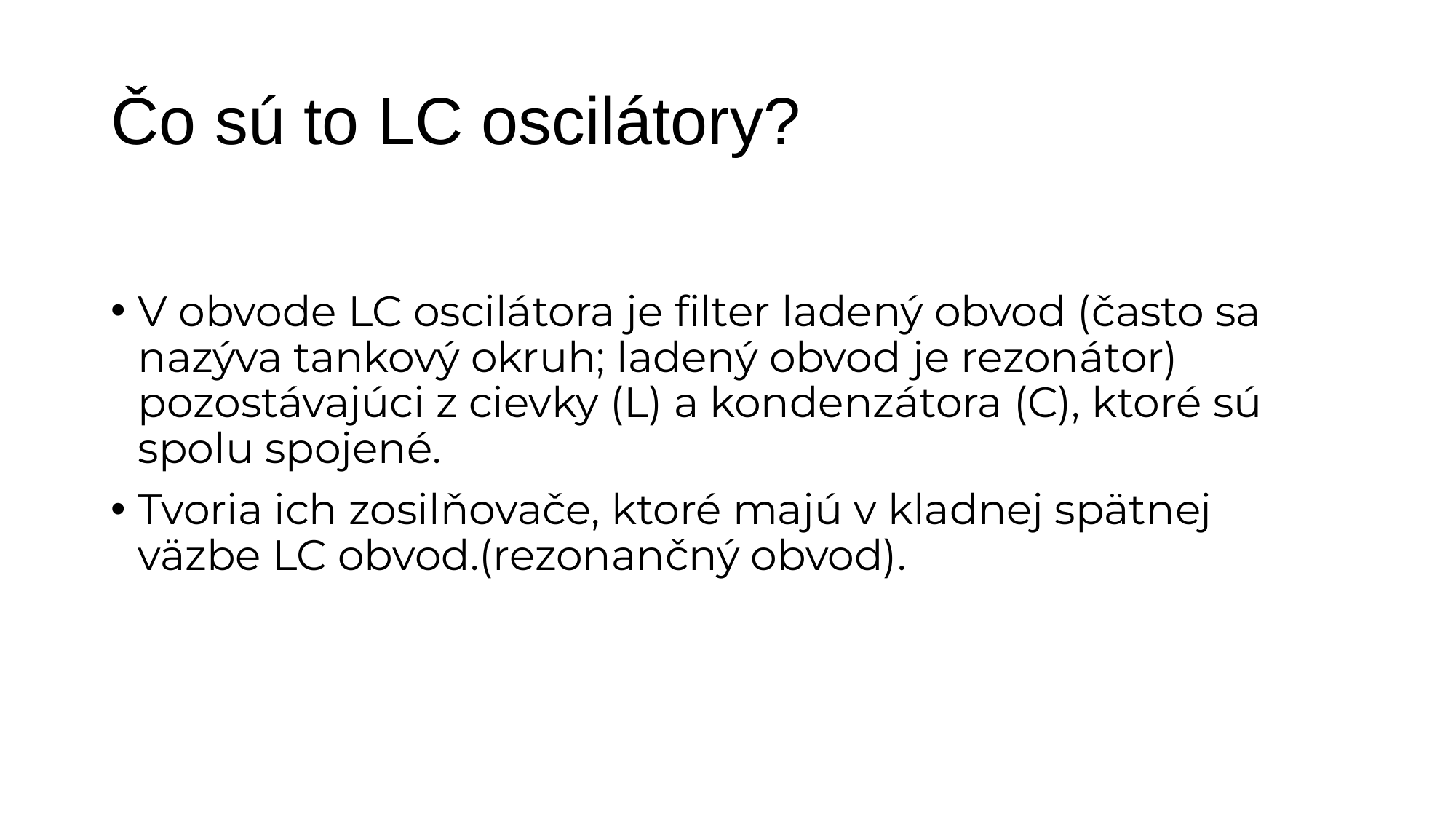

# Čo sú to LC oscilátory?

V obvode LC oscilátora je filter ladený obvod (často sa nazýva tankový okruh; ladený obvod je rezonátor) pozostávajúci z cievky (L) a kondenzátora (C), ktoré sú spolu spojené.
Tvoria ich zosilňovače, ktoré majú v kladnej spätnej väzbe LC obvod.(rezonančný obvod).